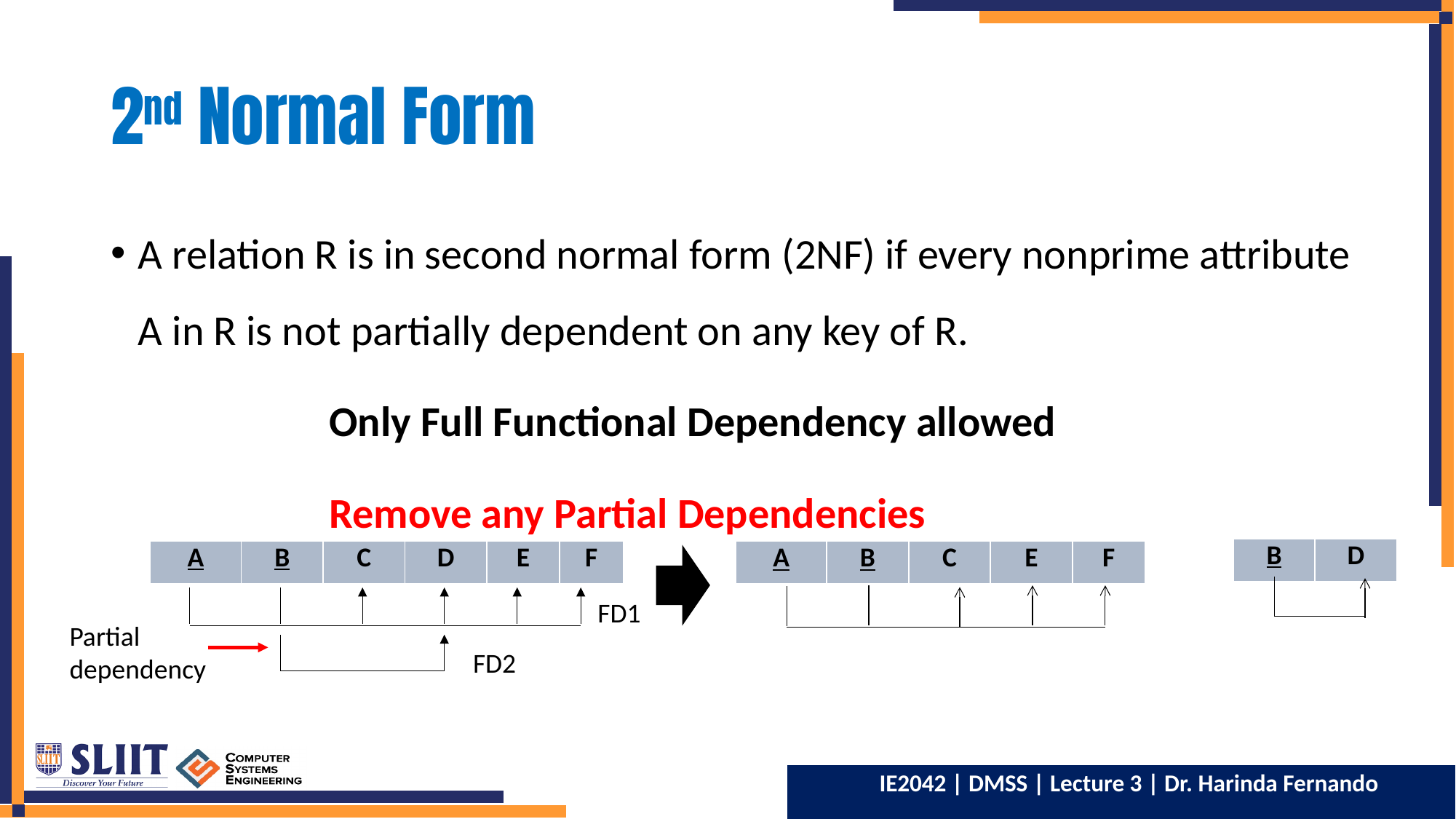

# 2nd Normal Form
A relation R is in second normal form (2NF) if every nonprime attribute A in R is not partially dependent on any key of R.
		Only Full Functional Dependency allowed
		Remove any Partial Dependencies

| B | D |
| --- | --- |
| A | B | C | D | E | F |
| --- | --- | --- | --- | --- | --- |
| A | B | C | E | F |
| --- | --- | --- | --- | --- |

FD1
Partial dependency
FD2
22
IE2042 | DMSS | Lecture 3 | Dr. Harinda Fernando